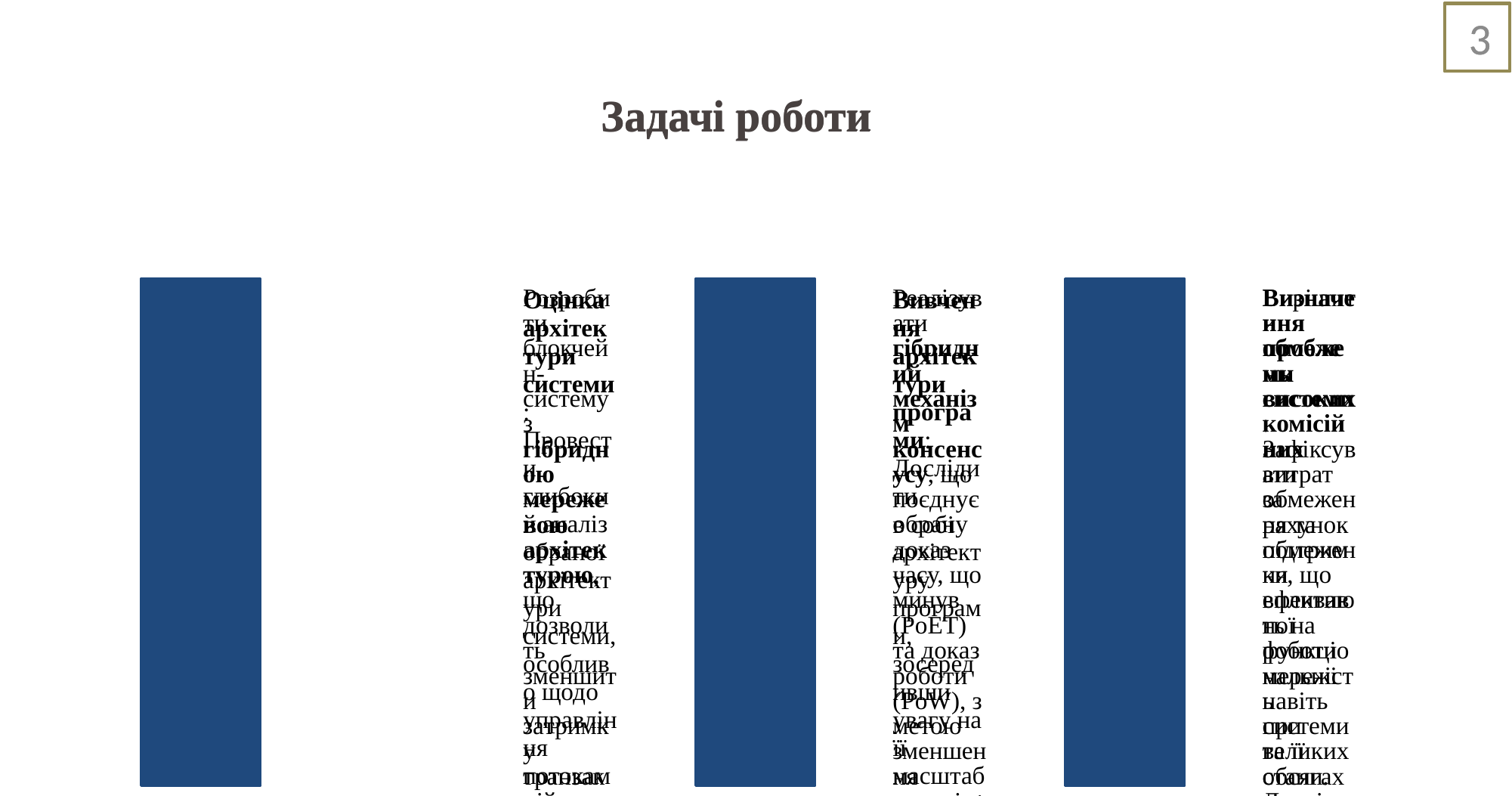

3
3
Задачі роботи
# Задачі роботи
01
01